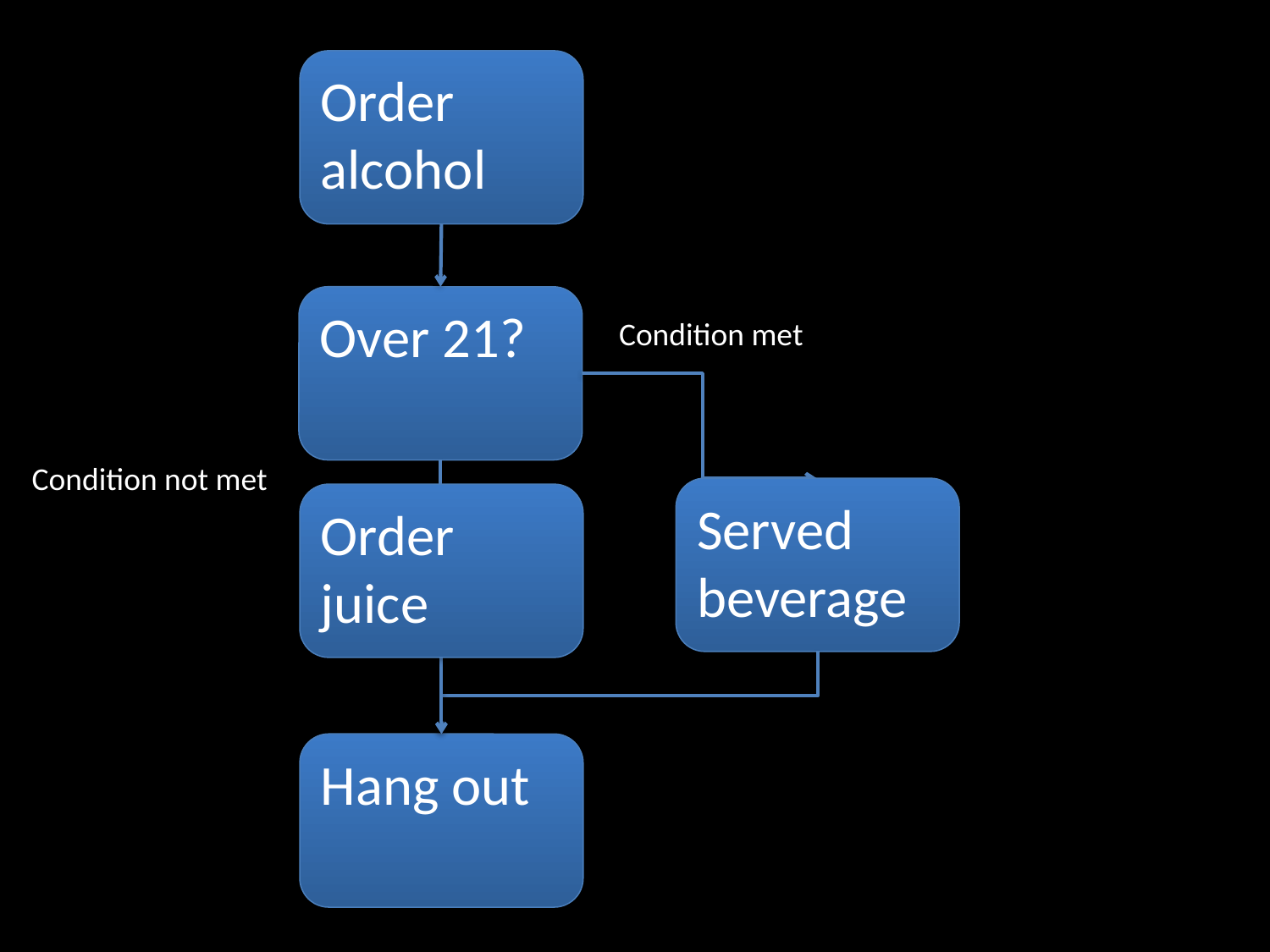

Order alcohol
Over 21?
Condition met
Condition not met
Served beverage
Order juice
Hang out